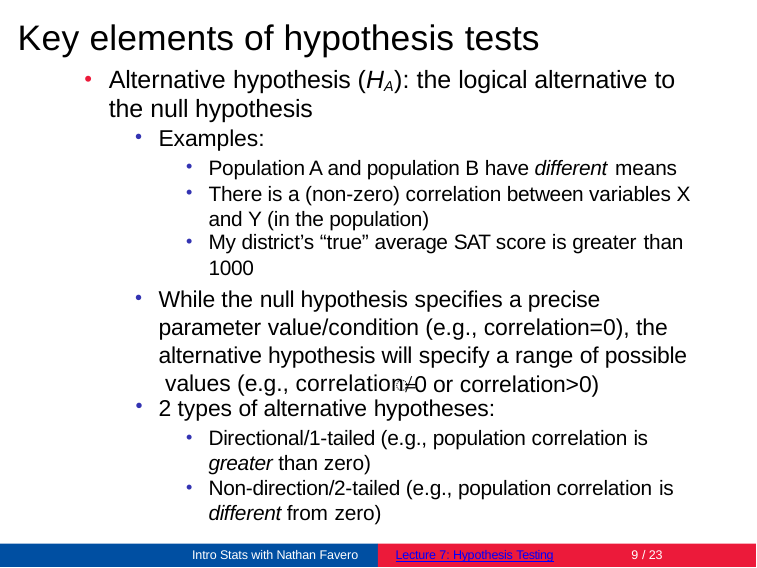

# Key elements of hypothesis tests
Alternative hypothesis (HA): the logical alternative to  the null hypothesis
Examples:
Population A and population B have different means
There is a (non-zero) correlation between variables X  and Y (in the population)
My district’s “true” average SAT score is greater than
1000
While the null hypothesis specifies a precise
parameter value/condition (e.g., correlation=0), the  alternative hypothesis will specify a range of possible  values (e.g., correlation=
̸ 0 or correlation>0)
•
2 types of alternative hypotheses:
Directional/1-tailed (e.g., population correlation is
greater than zero)
Non-direction/2-tailed (e.g., population correlation is
different from zero)

Intro Stats with Nathan Favero
Lecture 7: Hypothesis Testing
9 / 23